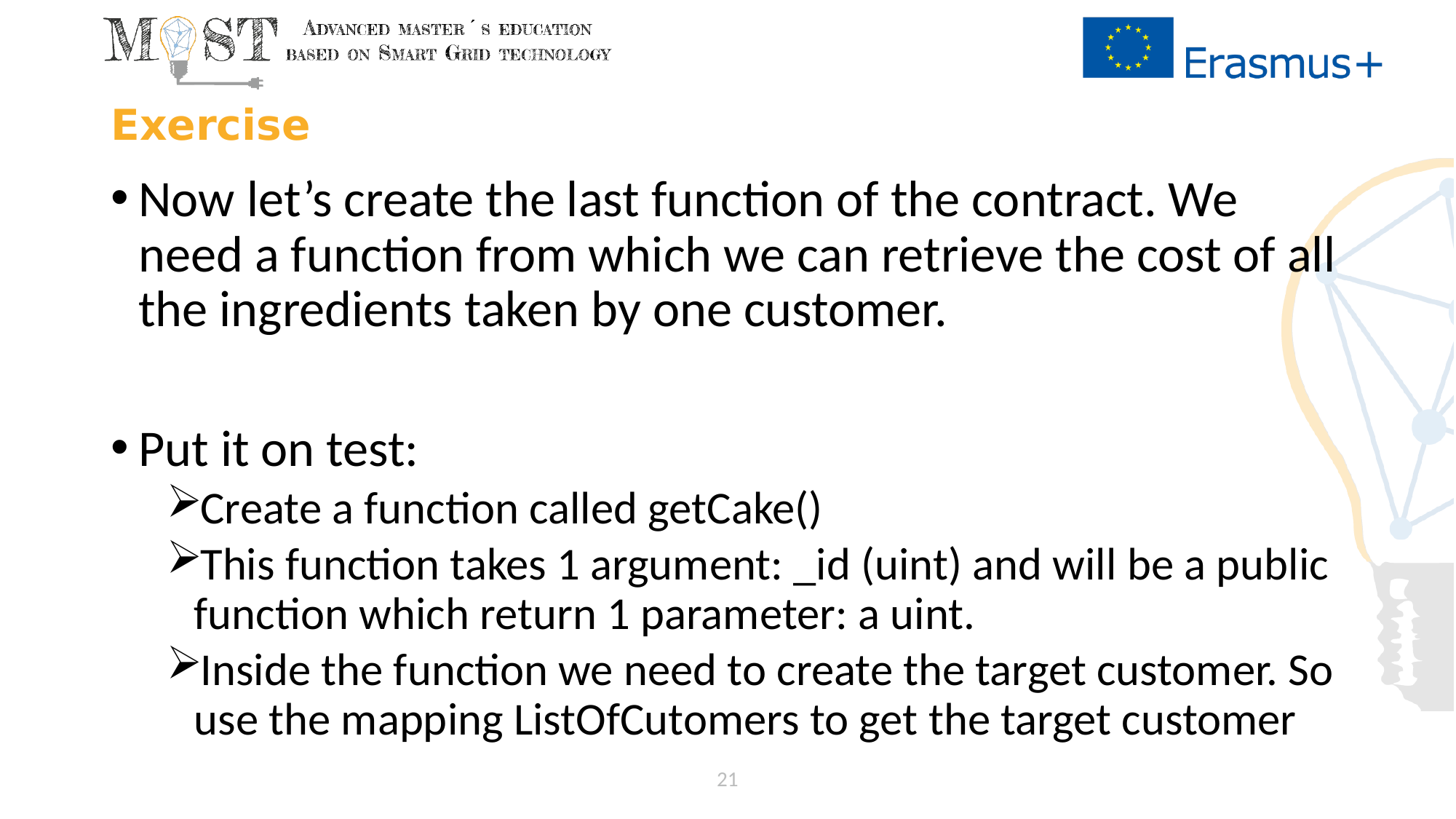

# Exercise
Now let’s create the last function of the contract. We need a function from which we can retrieve the cost of all the ingredients taken by one customer.

Put it on test:
Create a function called getCake()
This function takes 1 argument: _id (uint) and will be a public function which return 1 parameter: a uint.
Inside the function we need to create the target customer. So use the mapping ListOfCutomers to get the target customer
21